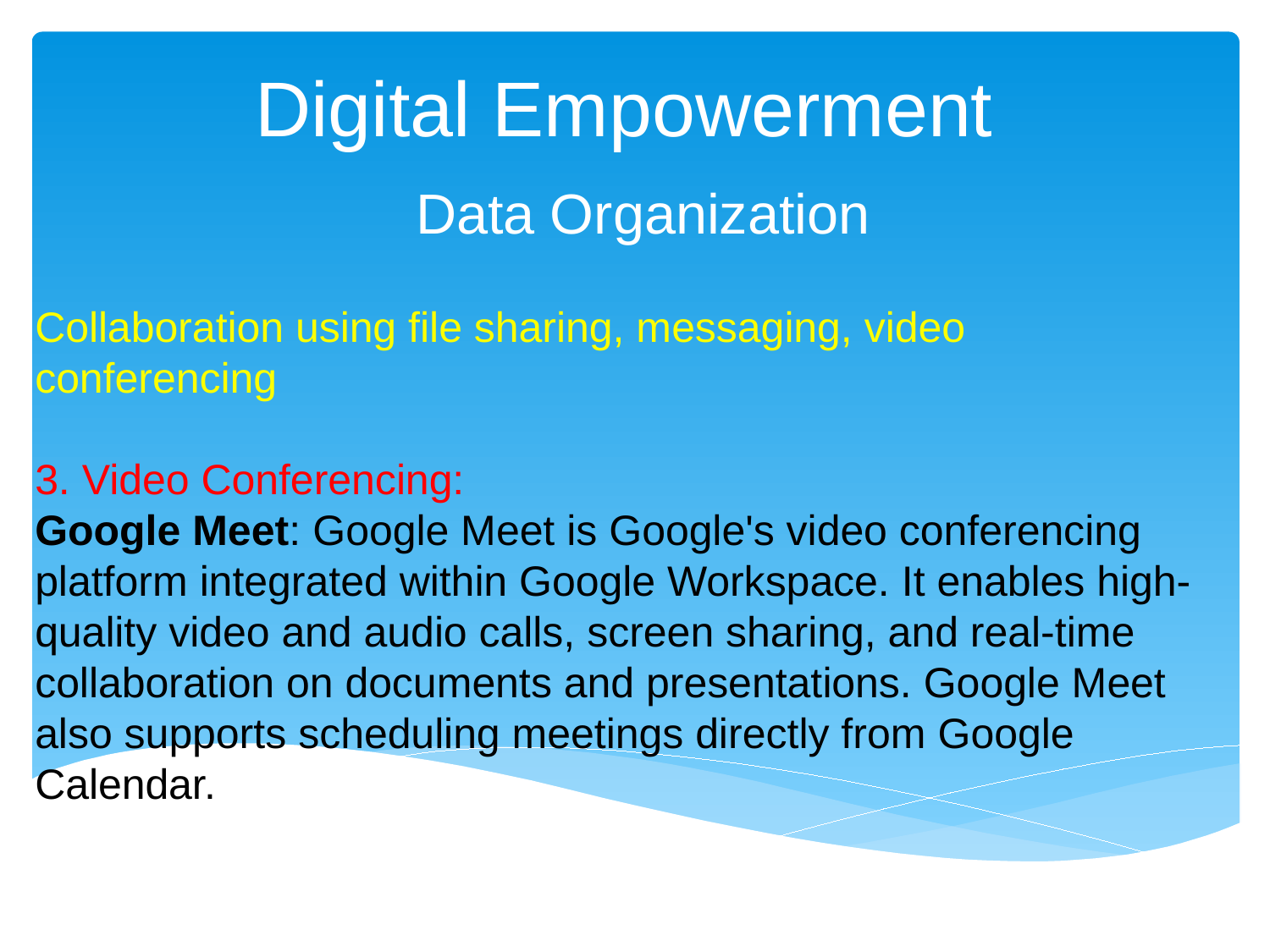

# Digital Empowerment
 Data Organization

Collaboration using file sharing, messaging, video conferencing

3. Video Conferencing:
Google Meet: Google Meet is Google's video conferencing platform integrated within Google Workspace. It enables high-quality video and audio calls, screen sharing, and real-time collaboration on documents and presentations. Google Meet also supports scheduling meetings directly from Google Calendar.